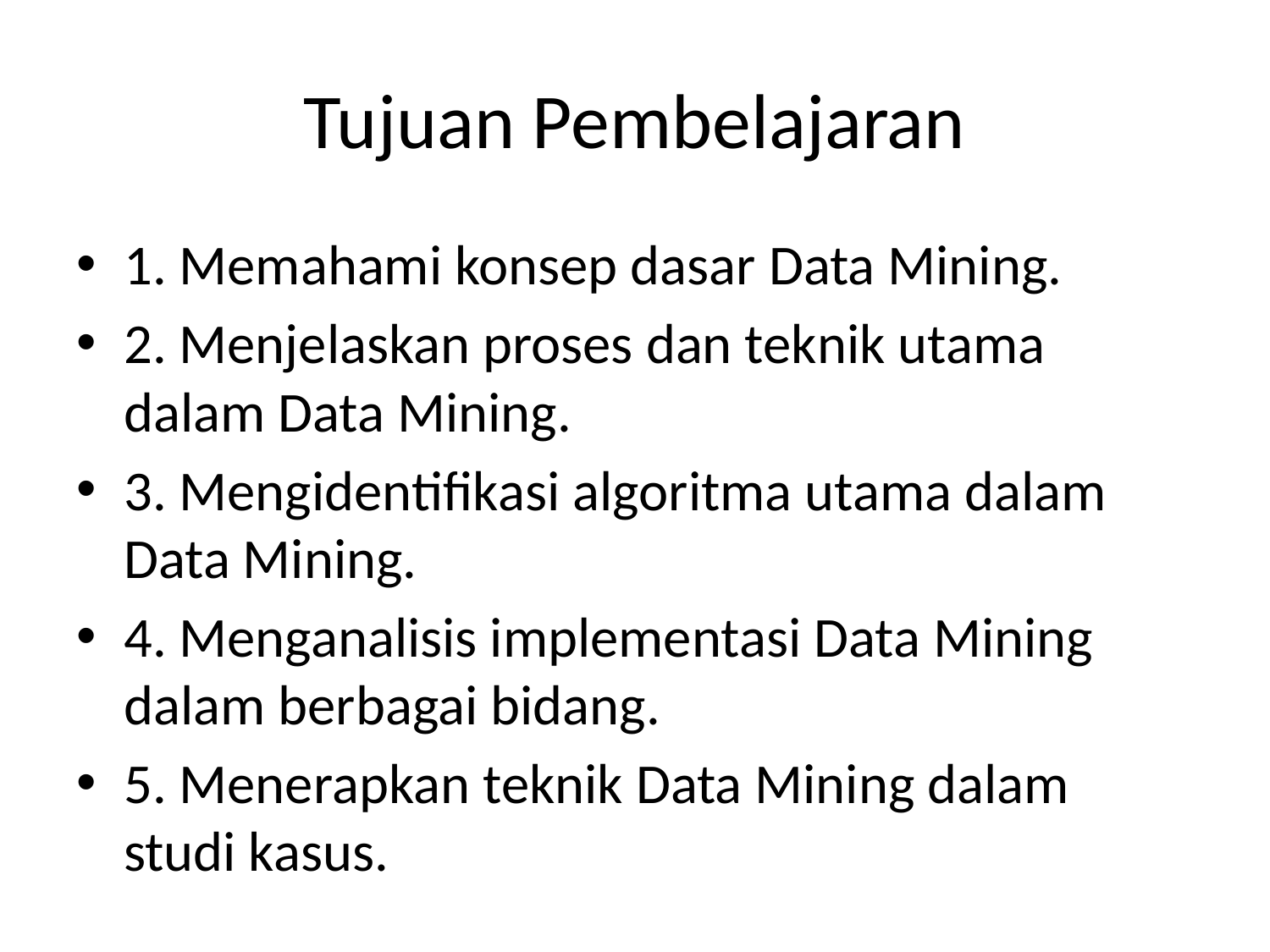

# Tujuan Pembelajaran
1. Memahami konsep dasar Data Mining.
2. Menjelaskan proses dan teknik utama dalam Data Mining.
3. Mengidentifikasi algoritma utama dalam Data Mining.
4. Menganalisis implementasi Data Mining dalam berbagai bidang.
5. Menerapkan teknik Data Mining dalam studi kasus.